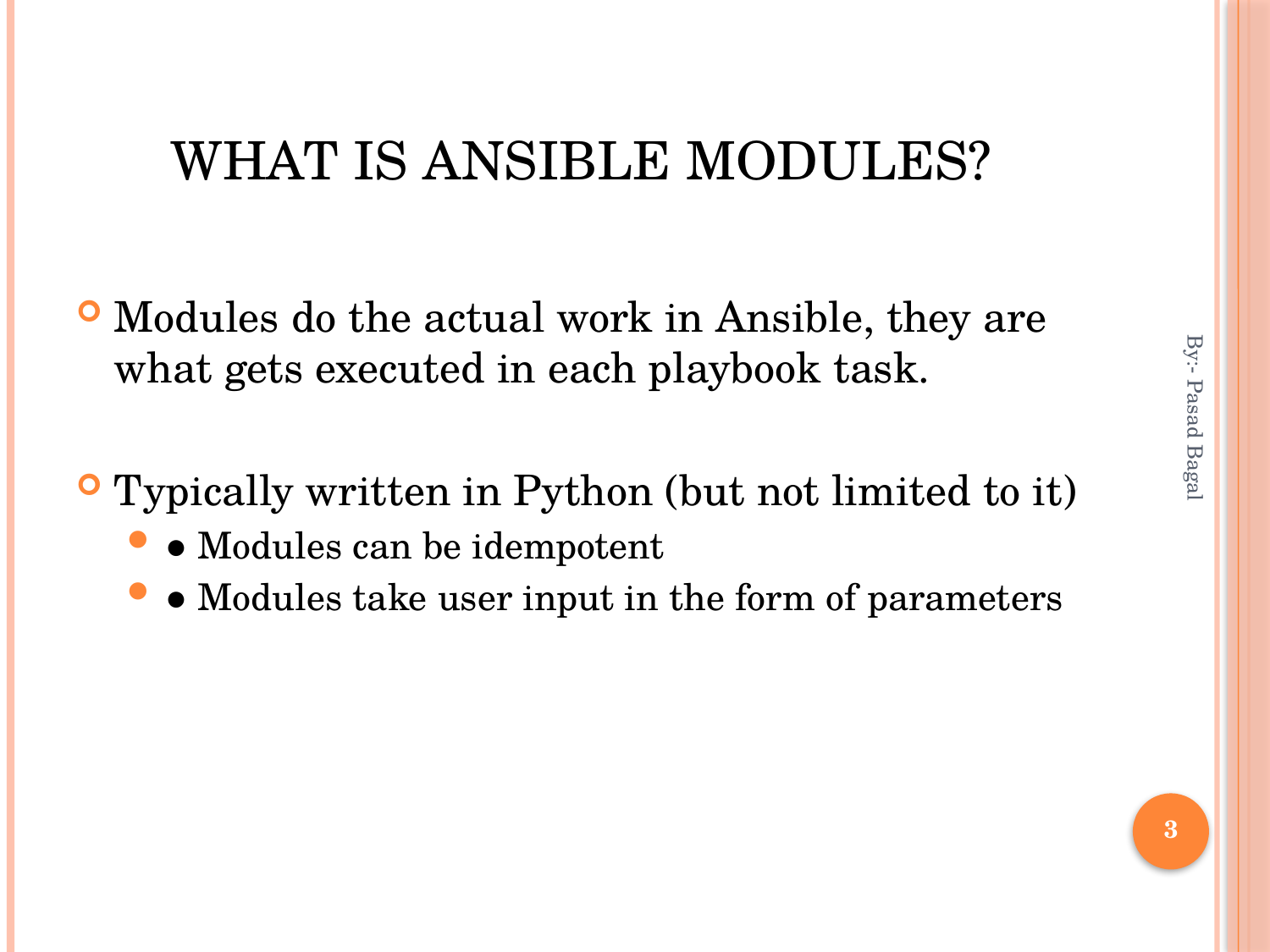

# What is Ansible Modules?

Modules do the actual work in Ansible, they are what gets executed in each playbook task.

Typically written in Python (but not limited to it)
● Modules can be idempotent
● Modules take user input in the form of parameters

By:- Pasad Bagal
3